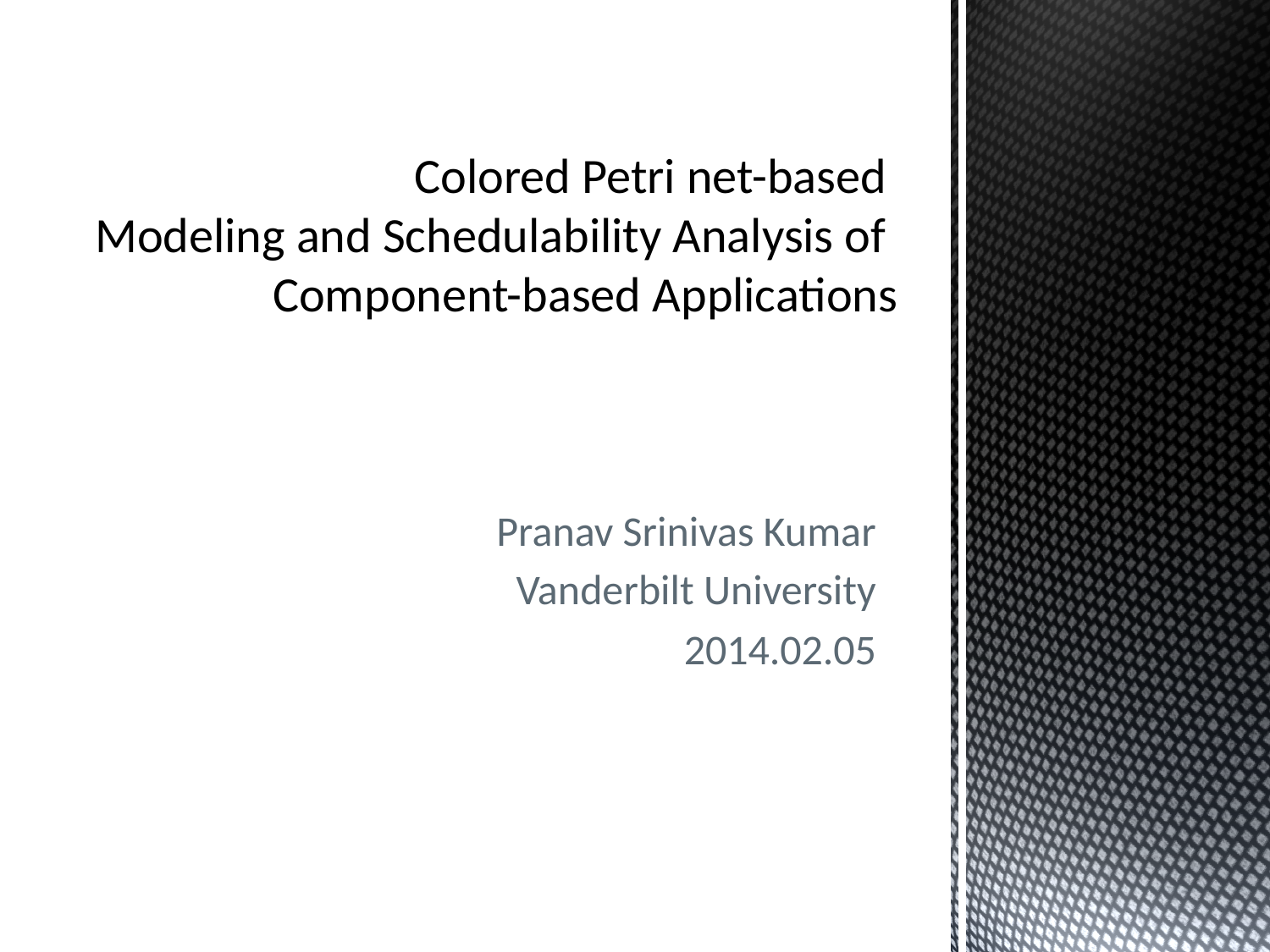

# Colored Petri net-based Modeling and Schedulability Analysis of Component-based Applications
Pranav Srinivas Kumar
Vanderbilt University
2014.02.05